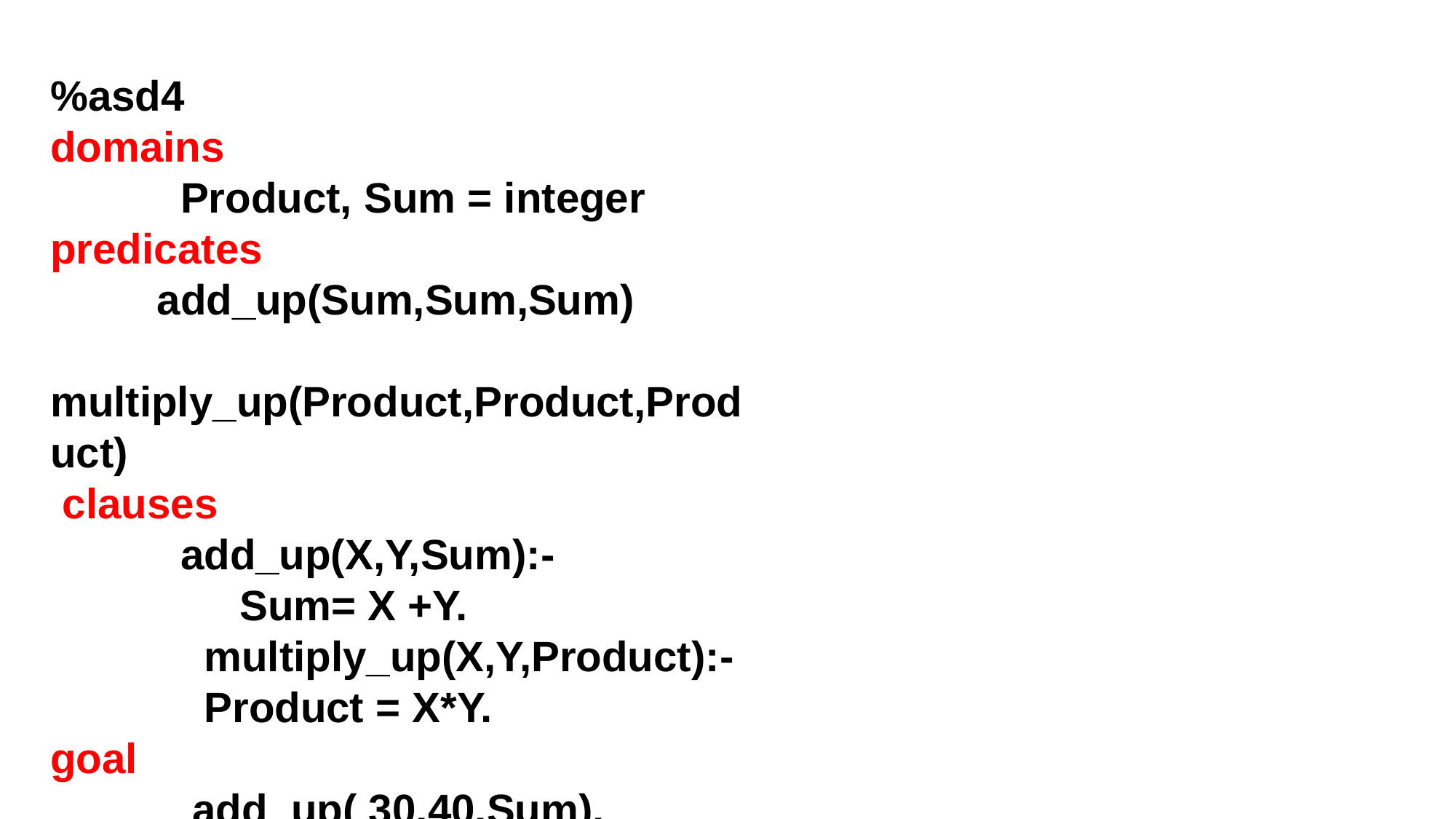

%asd4
domains
           Product, Sum = integer
predicates
         add_up(Sum,Sum,Sum)
    multiply_up(Product,Product,Product)
 clauses
           add_up(X,Y,Sum):-
                Sum= X +Y.
             multiply_up(X,Y,Product):-
             Product = X*Y.
goal
            add_up( 30,40,Sum),
            multiply_up(30,40,Product).